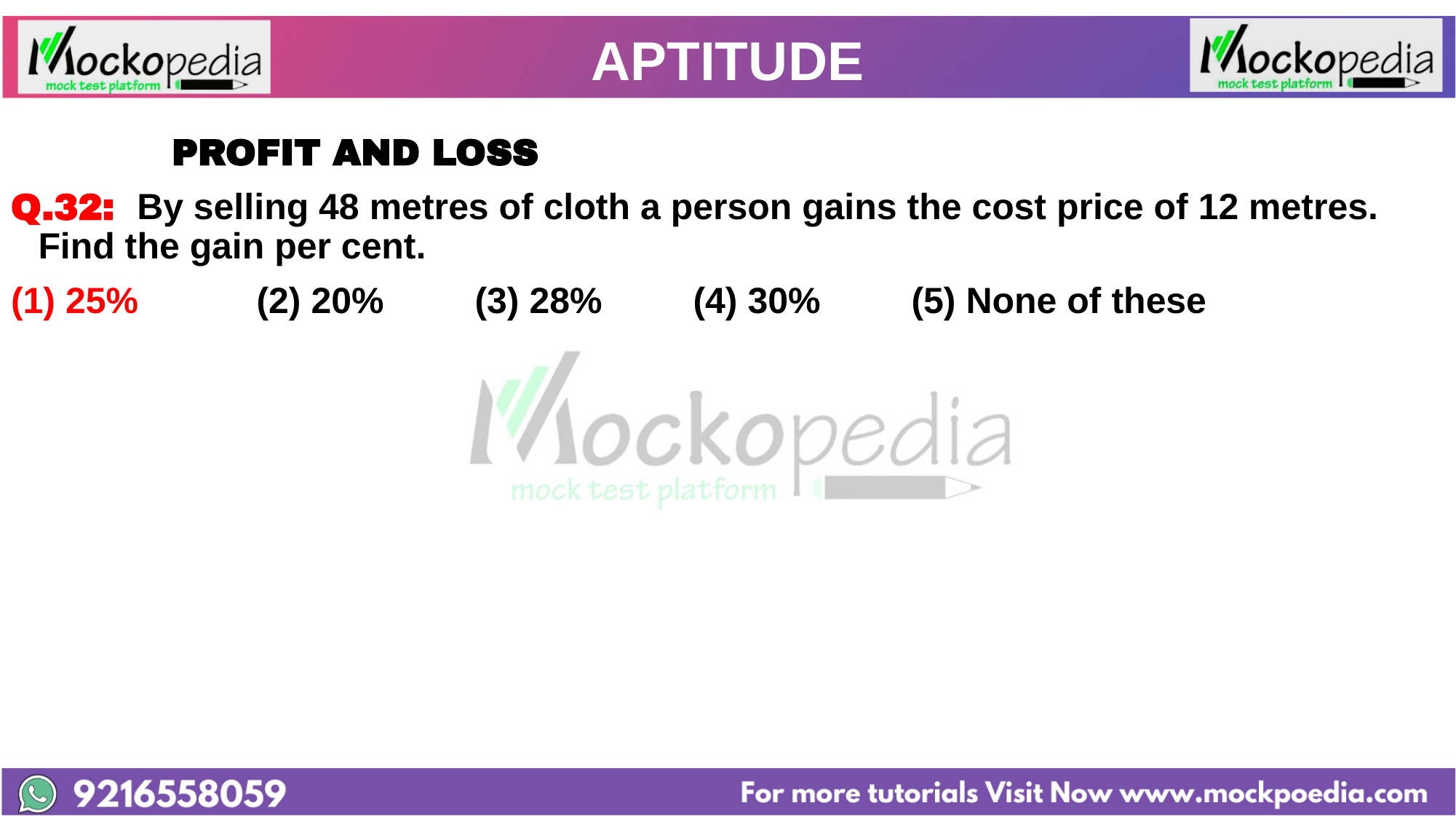

# APTITUDE
		  PROFIT AND LOSS
Q.32:  By selling 48 metres of cloth a person gains the cost price of 12 metres. Find the gain per cent.
(1) 25% 	(2) 20% 	(3) 28% 	(4) 30% 	(5) None of these